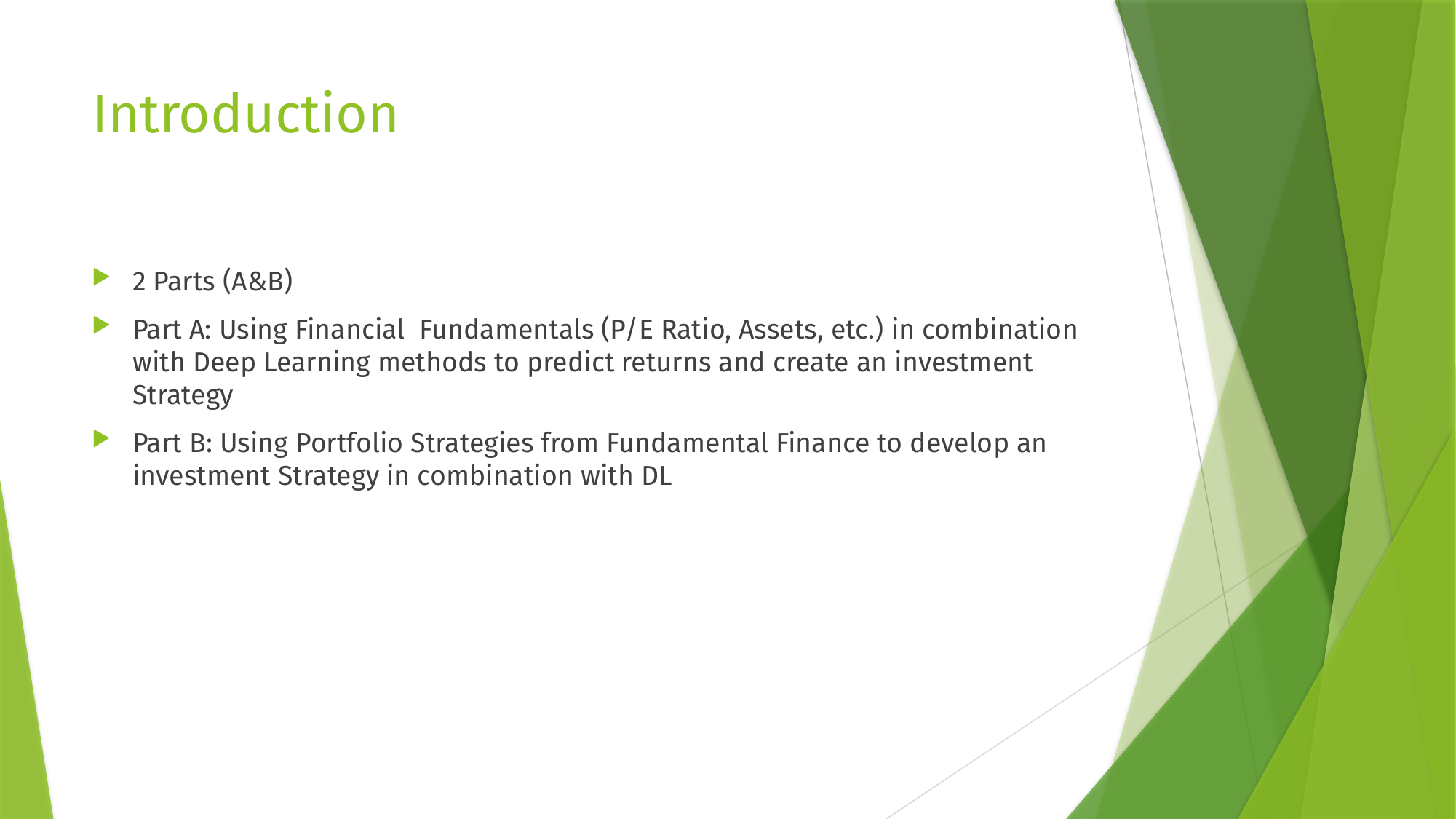

# Introduction
2 Parts (A&B)
Part A: Using Financial  Fundamentals (P/E Ratio, Assets, etc.) in combination with Deep Learning methods to predict returns and create an investment Strategy
Part B: Using Portfolio Strategies from Fundamental Finance to develop an investment Strategy in combination with DL